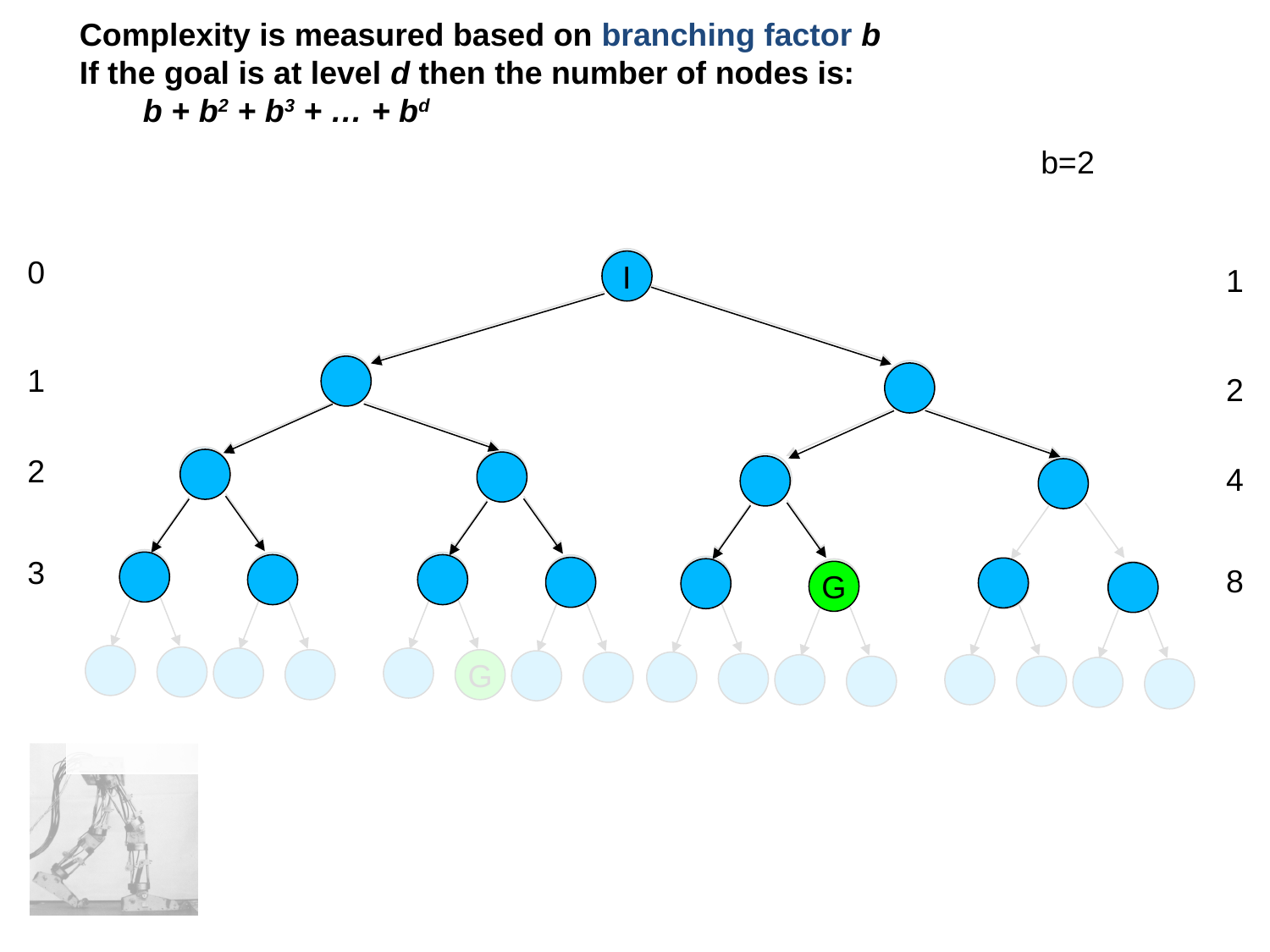

Complexity is measured based on branching factor b
If the goal is at level d then the number of nodes is:
b + b2 + b3 + … + bd
b=2

0
I
 I
 I

G

G

I
1
 I
 I

1

2

2

4

3

8

G